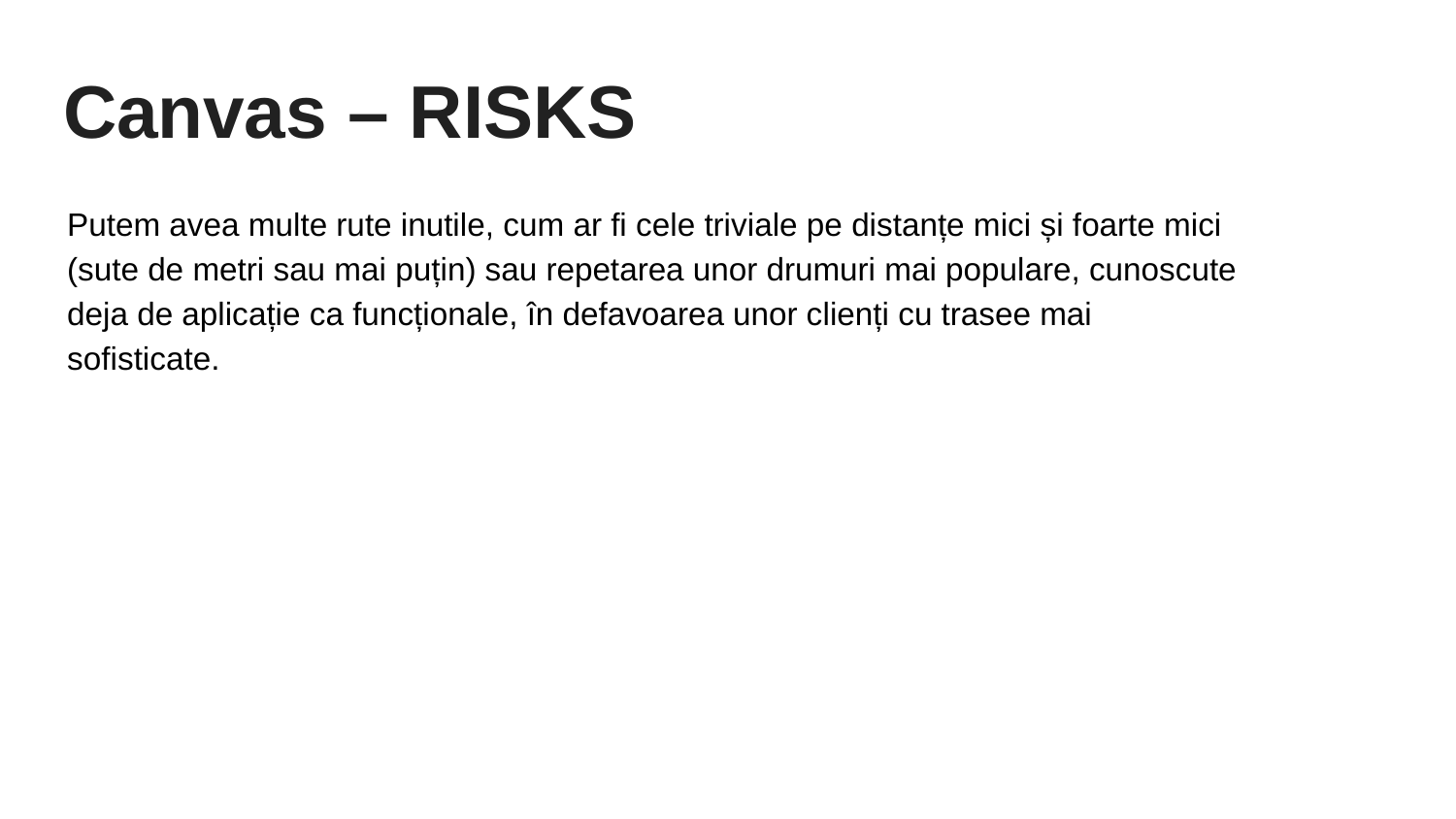

# Canvas – RISKS
Putem avea multe rute inutile, cum ar fi cele triviale pe distanțe mici și foarte mici (sute de metri sau mai puțin) sau repetarea unor drumuri mai populare, cunoscute deja de aplicație ca funcționale, în defavoarea unor clienți cu trasee mai sofisticate.